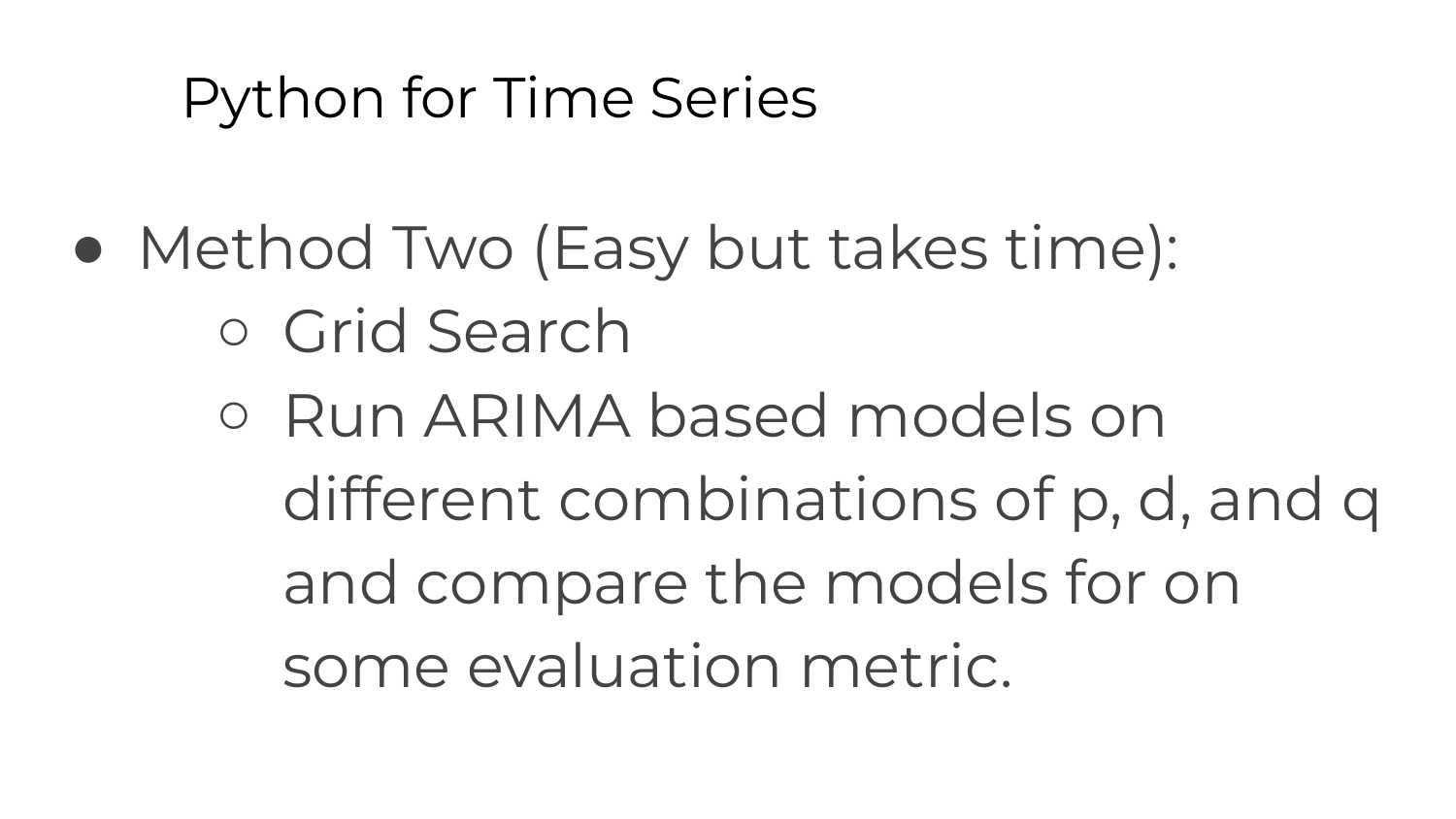

# Python for Time Series

Method Two (Easy but takes time):
Grid Search
Run ARIMA based models on different combinations of p, d, and q and compare the models for on some evaluation metric.